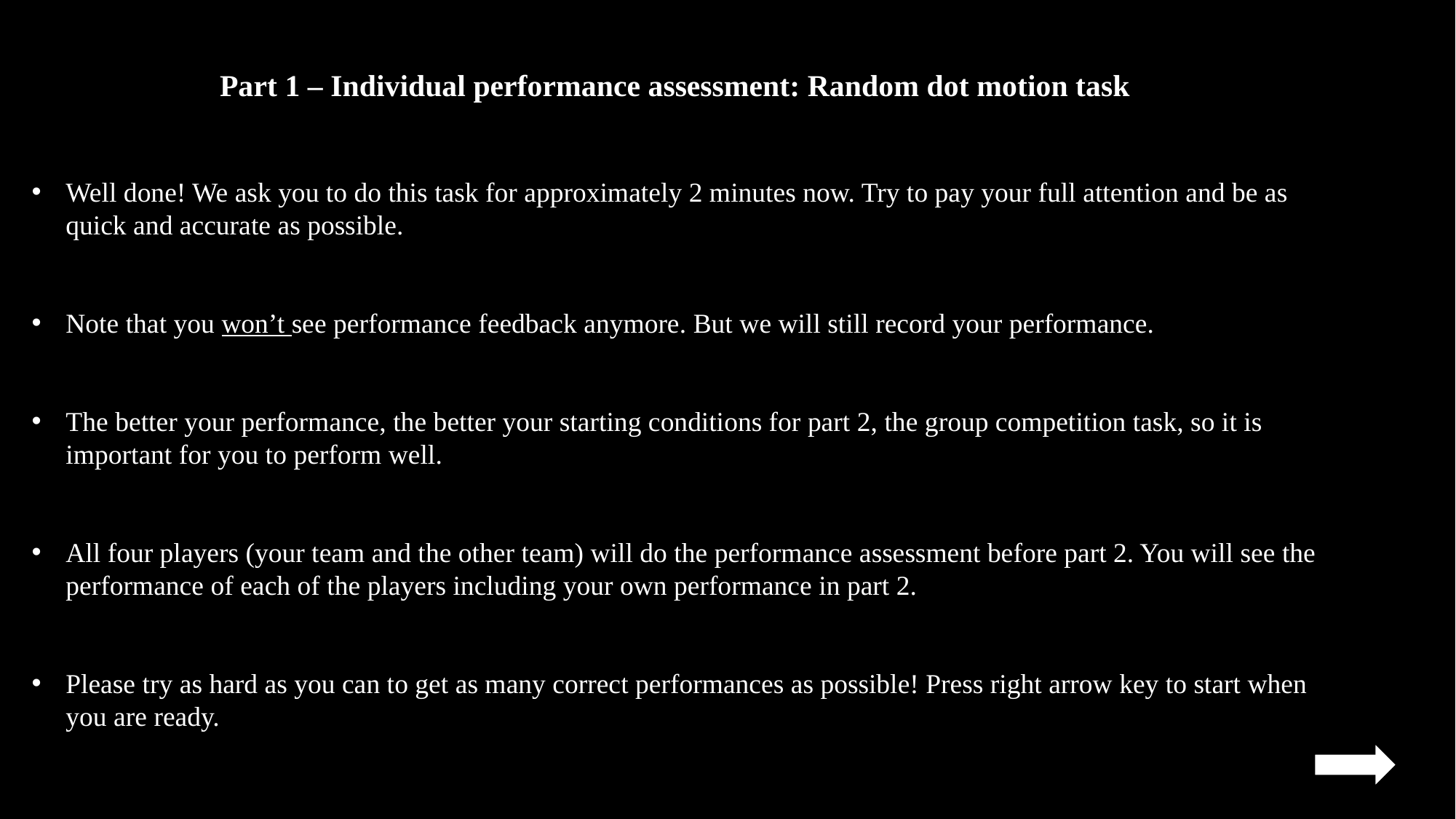

Part 1 – Individual performance assessment: Random dot motion task
Well done! We ask you to do this task for approximately 2 minutes now. Try to pay your full attention and be as quick and accurate as possible.

Note that you won’t see performance feedback anymore. But we will still record your performance.

The better your performance, the better your starting conditions for part 2, the group competition task, so it is important for you to perform well.

All four players (your team and the other team) will do the performance assessment before part 2. You will see the performance of each of the players including your own performance in part 2.

Please try as hard as you can to get as many correct performances as possible! Press right arrow key to start when you are ready.